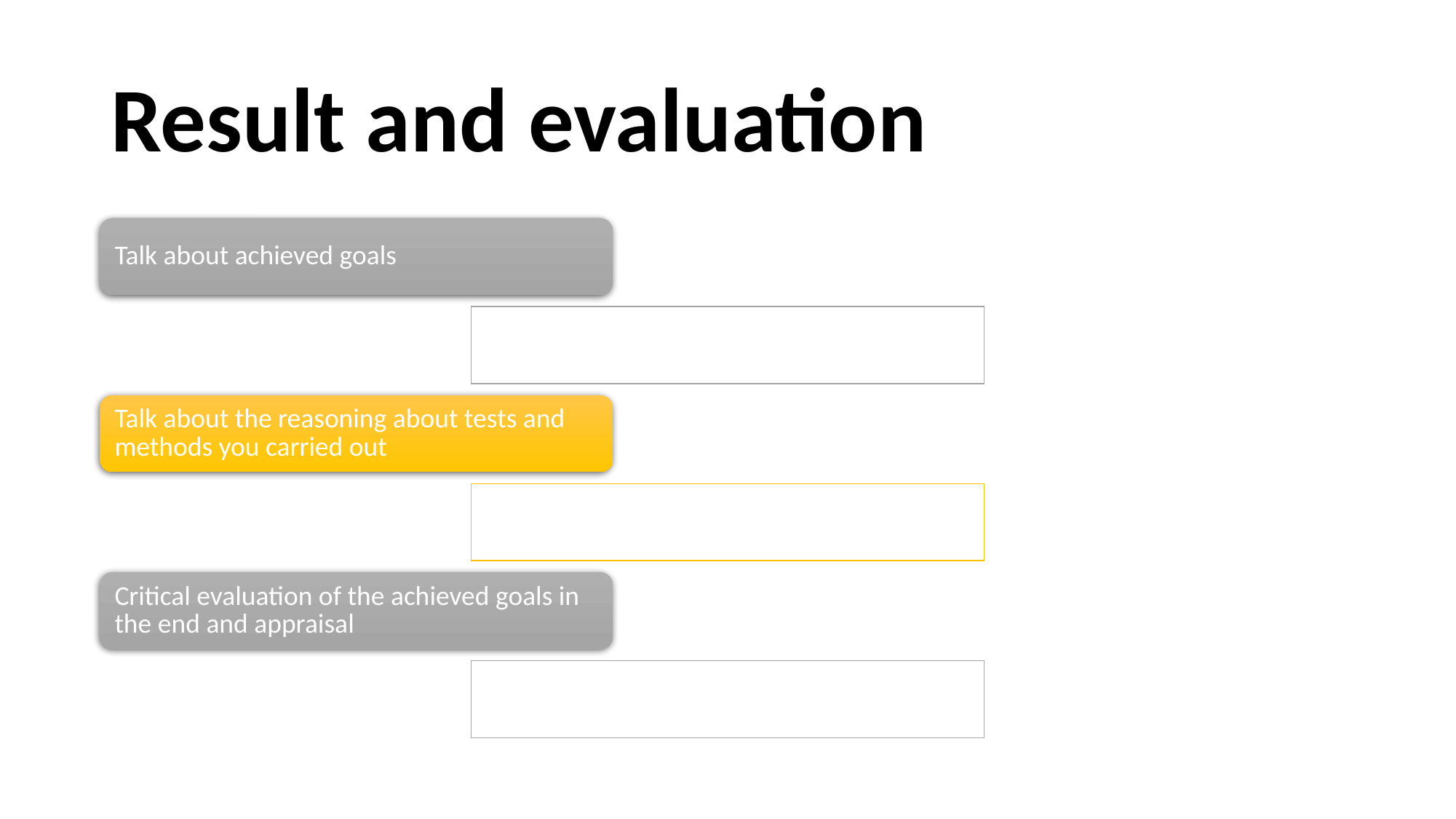

# Result and evaluation
Talk about achieved goals

Talk about the reasoning about tests and methods you carried out

Critical evaluation of the achieved goals in the end and appraisal